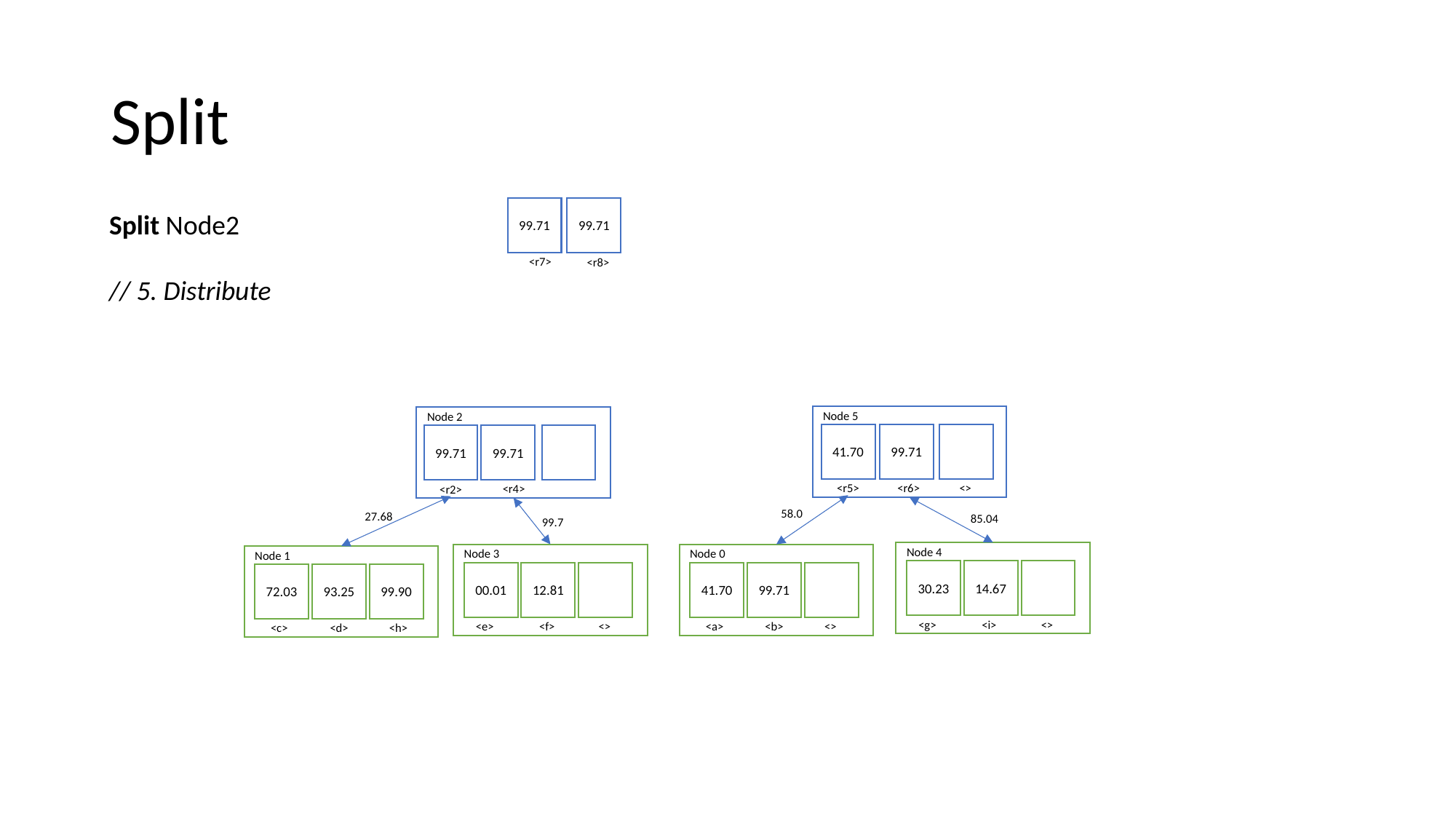

# Split
99.71
99.71
Split Node2

// 5. Distribute
<r7>
<r8>

Node 5
Node 2
41.70

99.71

99.71
99.71
<r5>
<>
<r6>
<r4>
<r2>
58.0
27.68
85.04
99.7

Node 4

Node 3
Node 0

Node 1
30.23
14.67

00.01
12.81

41.70
99.71

72.03
93.25
99.90
<g>
<i>
<>
<e>
<f>
<>
<a>
<b>
<>
<c>
<d>
<h>